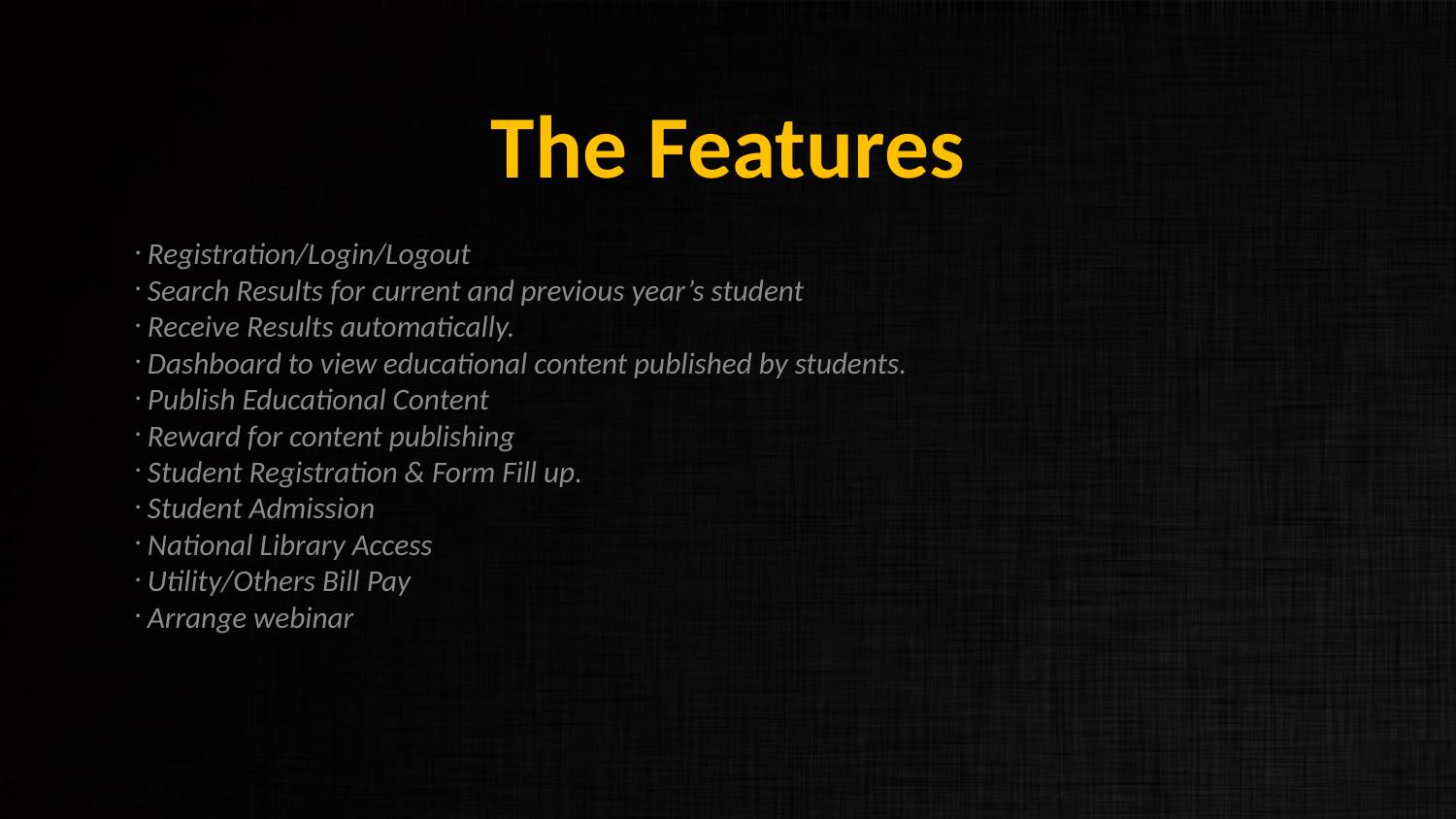

The Features
 Registration/Login/Logout
 Search Results for current and previous year’s student
 Receive Results automatically.
 Dashboard to view educational content published by students.
 Publish Educational Content
 Reward for content publishing
 Student Registration & Form Fill up.
 Student Admission
 National Library Access
 Utility/Others Bill Pay
 Arrange webinar